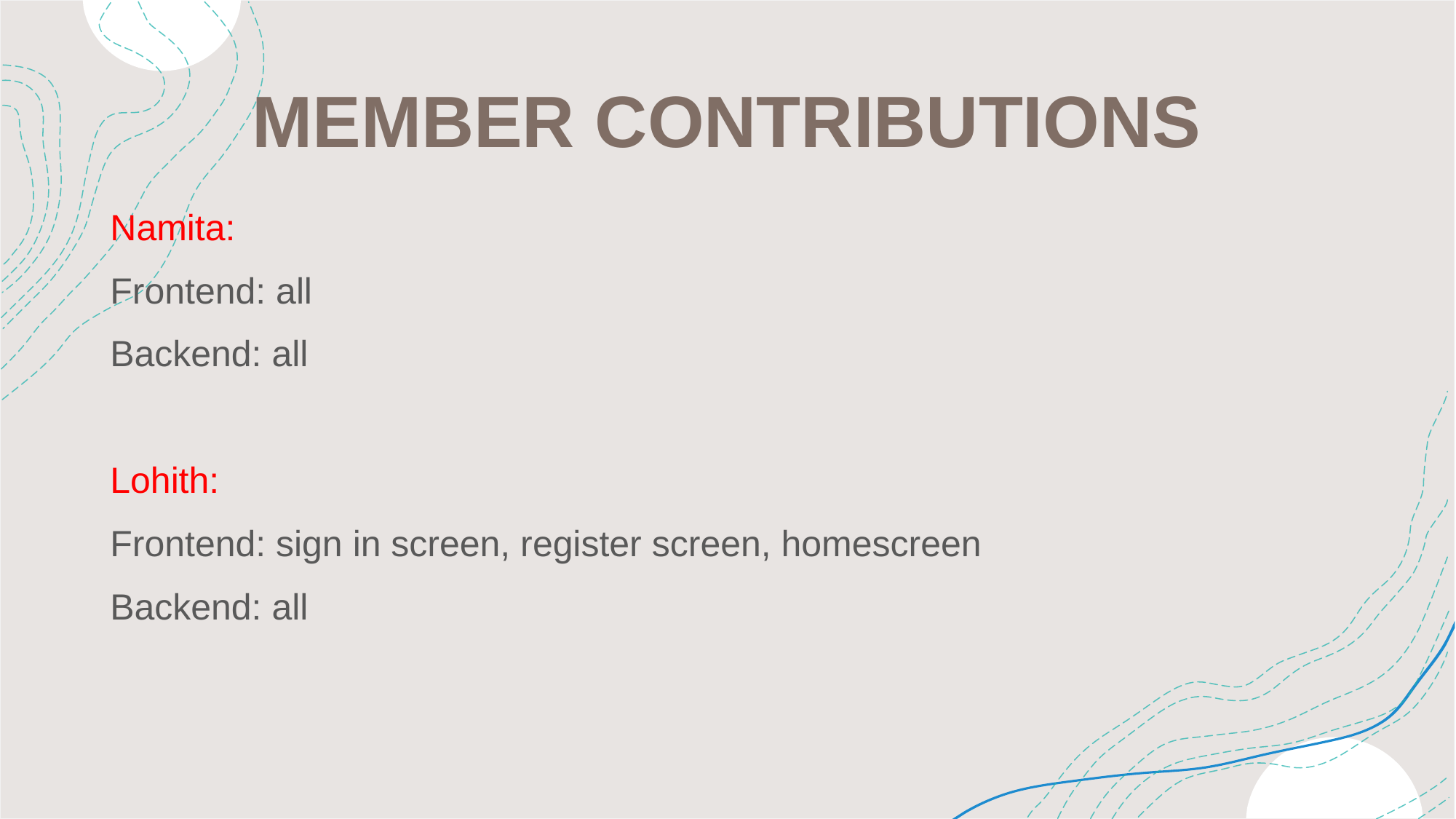

# MEMBER CONTRIBUTIONS
Namita:
Frontend: all
Backend: all

Lohith:
Frontend: sign in screen, register screen, homescreen
Backend: all